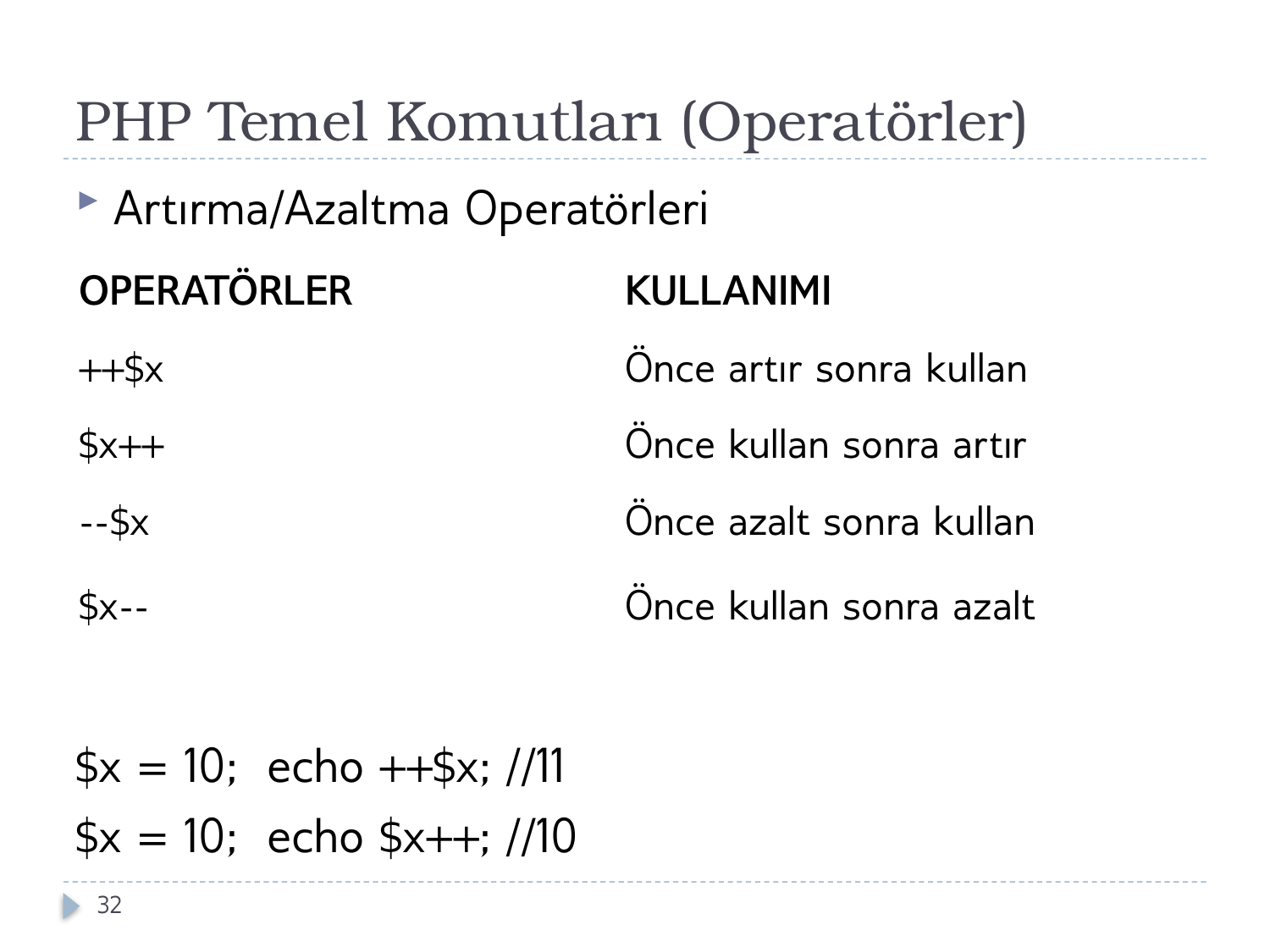

# PHP Temel Komutları (Operatörler)
Artırma/Azaltma Operatörleri

$x = 10;  echo ++$x; //11
$x = 10;  echo $x++; //10

| OPERATÖRLER | KULLANIMI |
| --- | --- |
| ++$x | Önce artır sonra kullan |
| $x++ | Önce kullan sonra artır |
| --$x | Önce azalt sonra kullan |
| $x-- | Önce kullan sonra azalt |
32